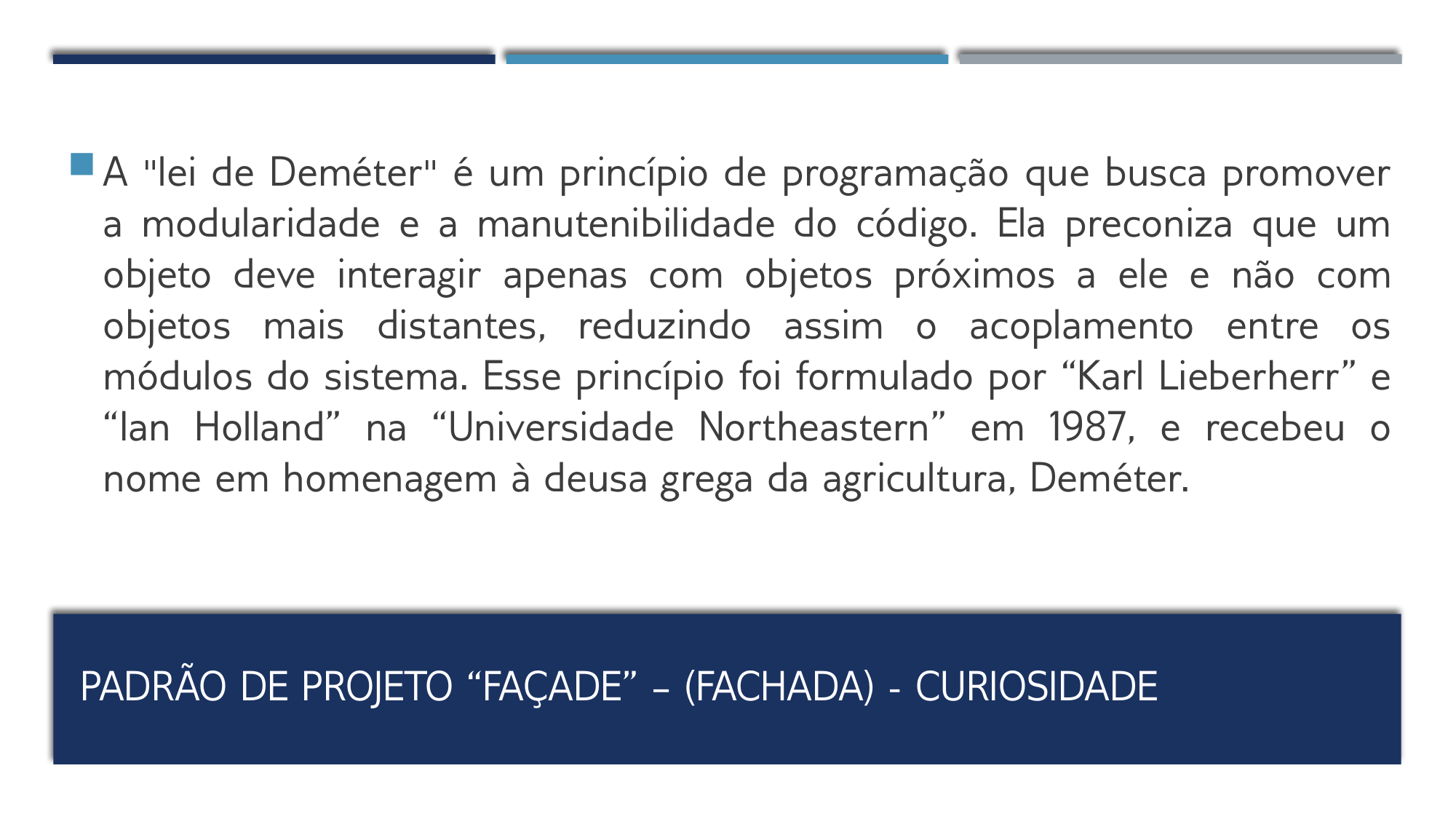

A "lei de Deméter" é um princípio de programação que busca promover a modularidade e a manutenibilidade do código. Ela preconiza que um objeto deve interagir apenas com objetos próximos a ele e não com objetos mais distantes, reduzindo assim o acoplamento entre os módulos do sistema. Esse princípio foi formulado por “Karl Lieberherr” e “Ian Holland” na “Universidade Northeastern” em 1987, e recebeu o nome em homenagem à deusa grega da agricultura, Deméter.

# PADRÃO DE PROJETO “Façade” – (FACHADA) - CURIOSIDADE